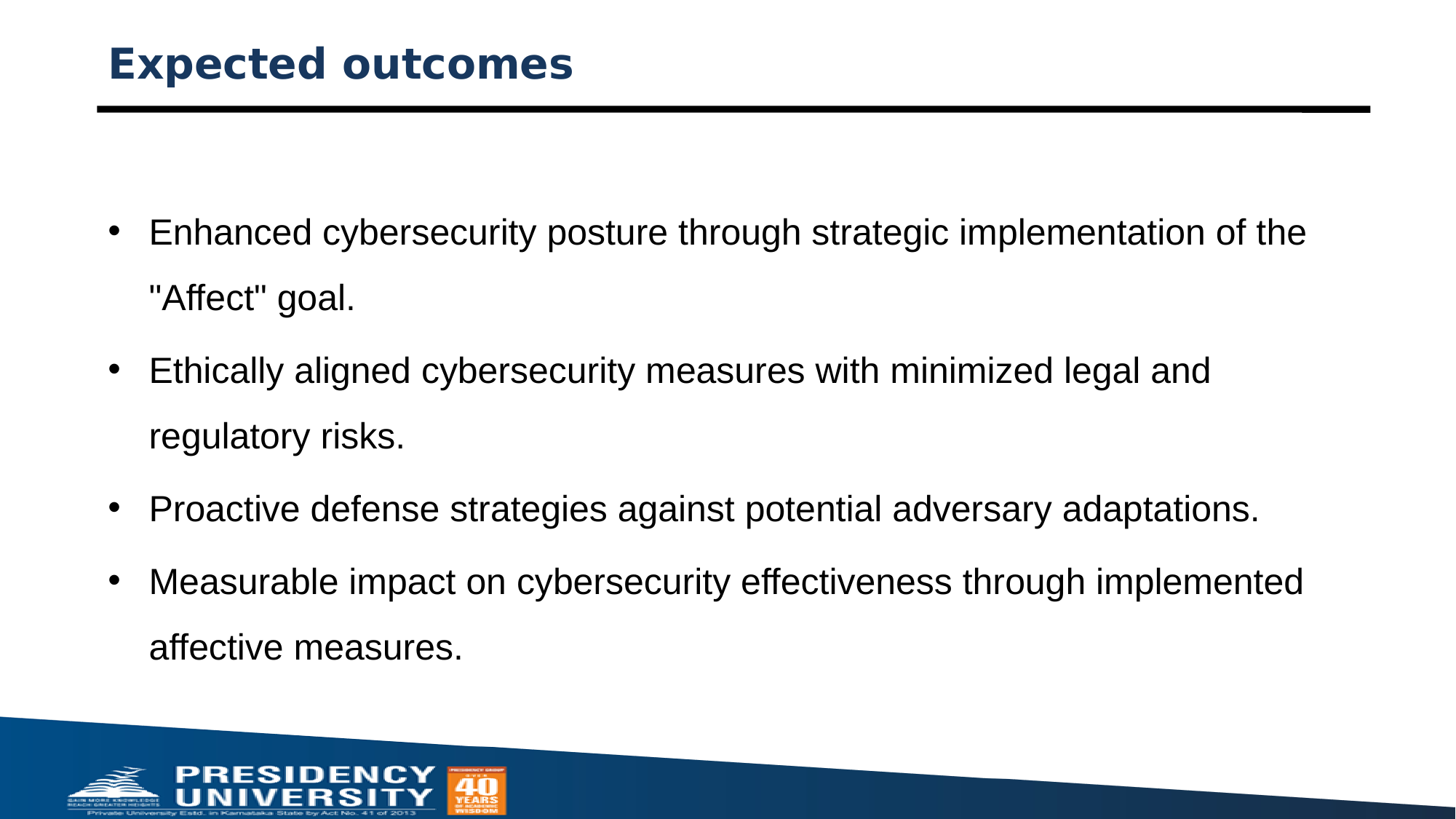

# Expected outcomes
Enhanced cybersecurity posture through strategic implementation of the "Affect" goal.
Ethically aligned cybersecurity measures with minimized legal and regulatory risks.
Proactive defense strategies against potential adversary adaptations.
Measurable impact on cybersecurity effectiveness through implemented affective measures.